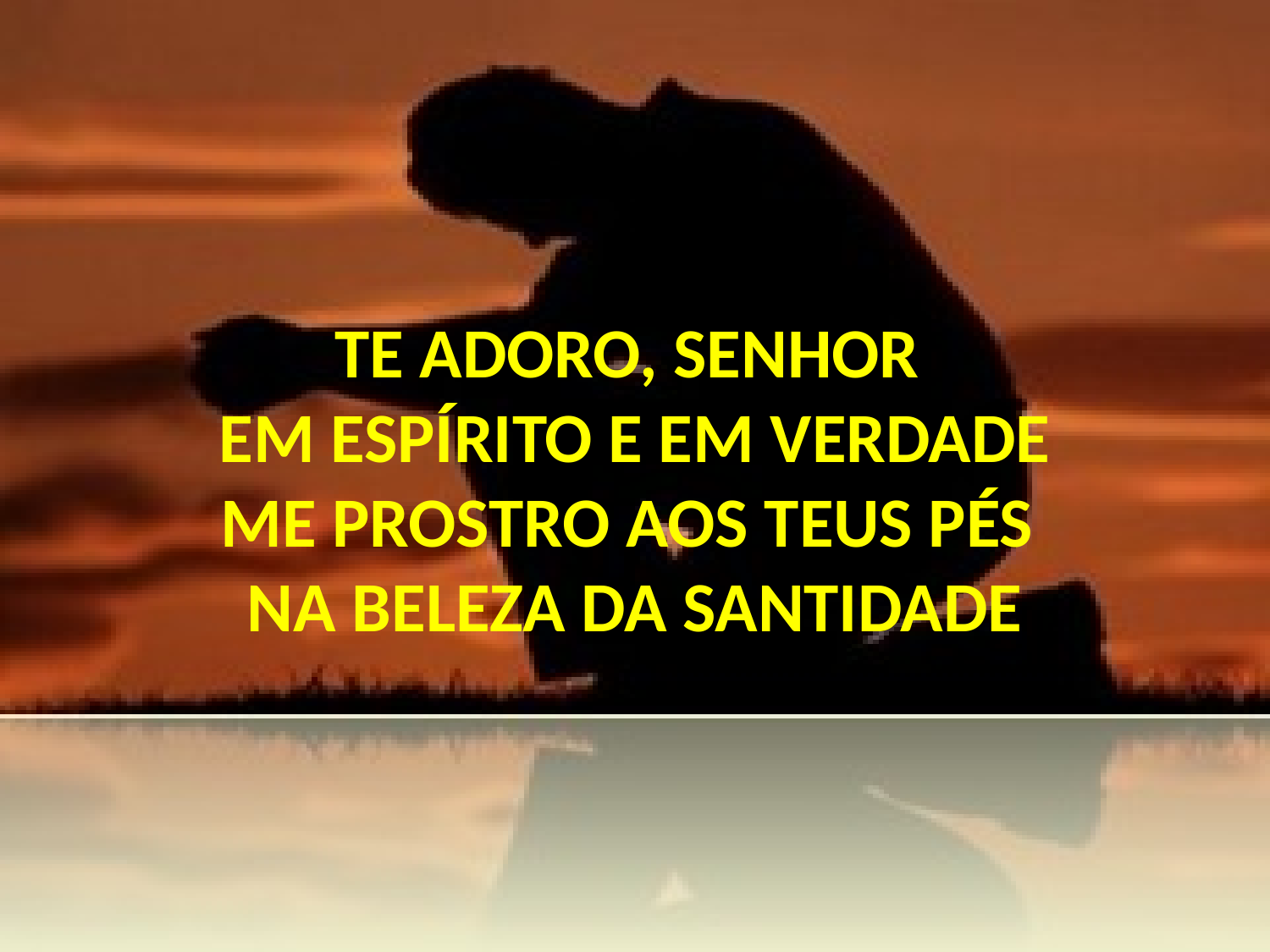

TE ADORO, SENHOR
EM ESPÍRITO E EM VERDADE
ME PROSTRO AOS TEUS PÉS
NA BELEZA DA SANTIDADE